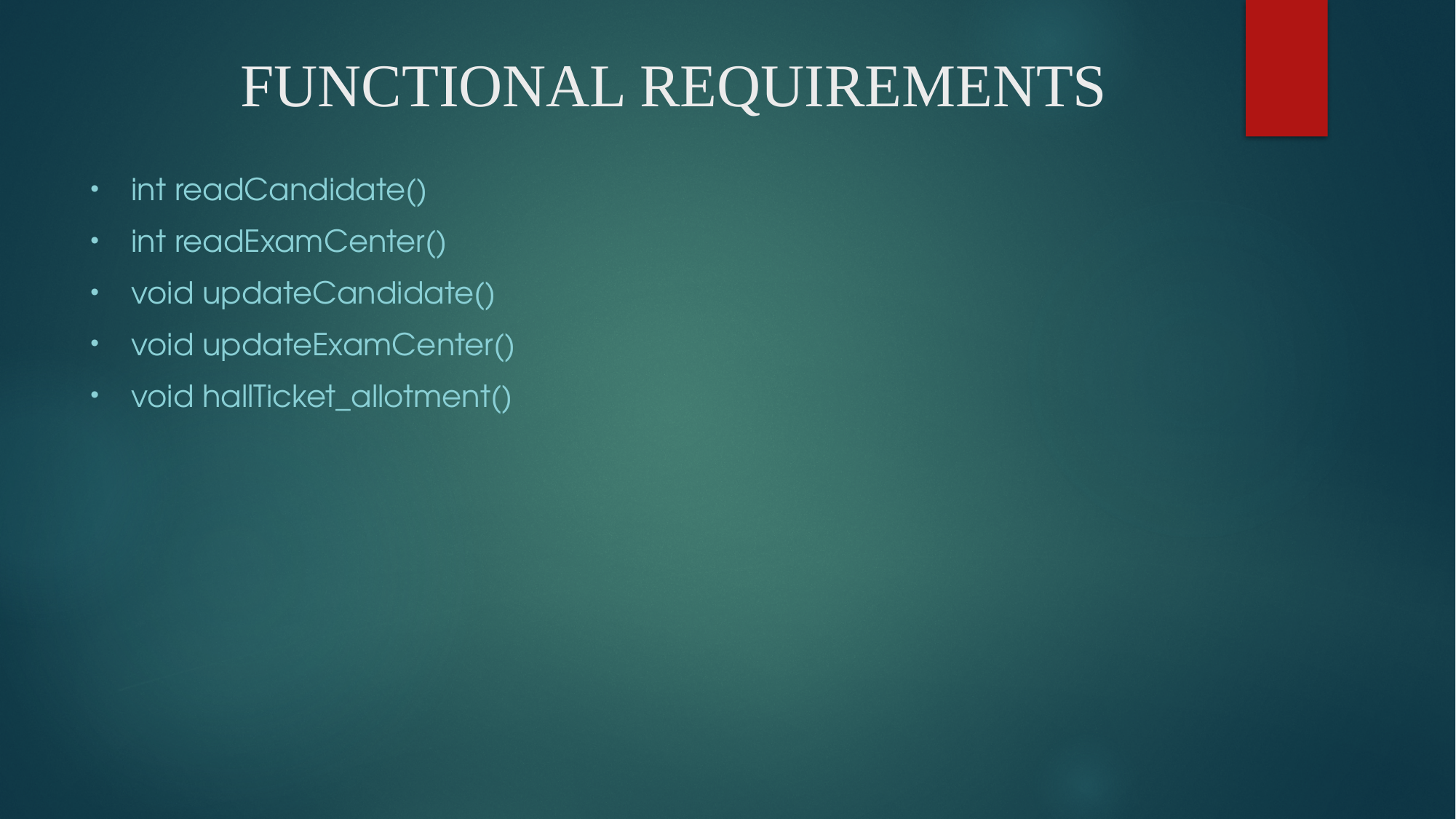

# FUNCTIONAL REQUIREMENTS
int readCandidate()
int readExamCenter()
void updateCandidate()
void updateExamCenter()
void hallTicket_allotment()